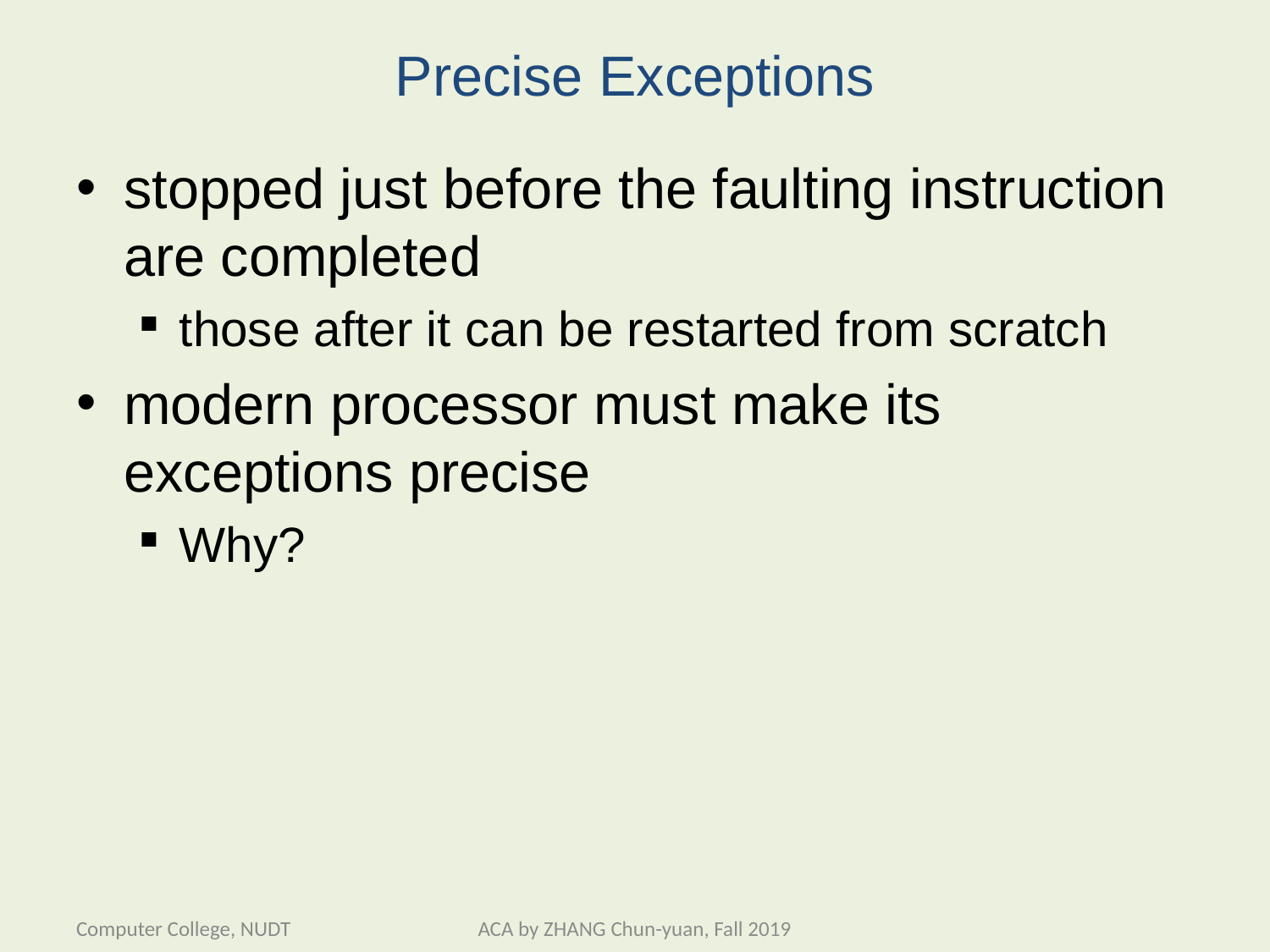

# Precise Exceptions
stopped just before the faulting instruction are completed
those after it can be restarted from scratch
modern processor must make its exceptions precise
Why?
Computer College, NUDT
ACA by ZHANG Chun-yuan, Fall 2019
19